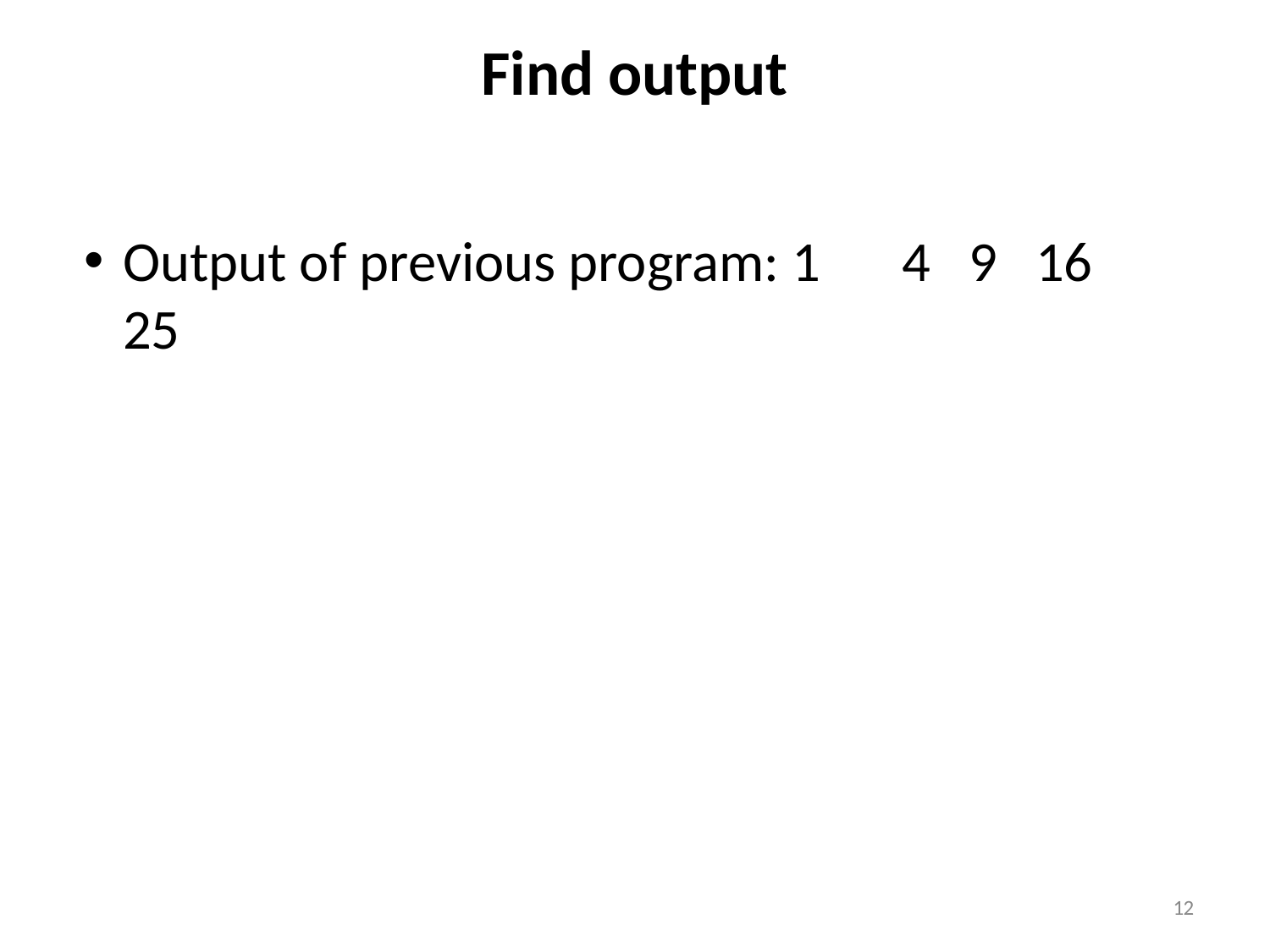

# Find output
Output of previous program: 1	4	9	16	25
12